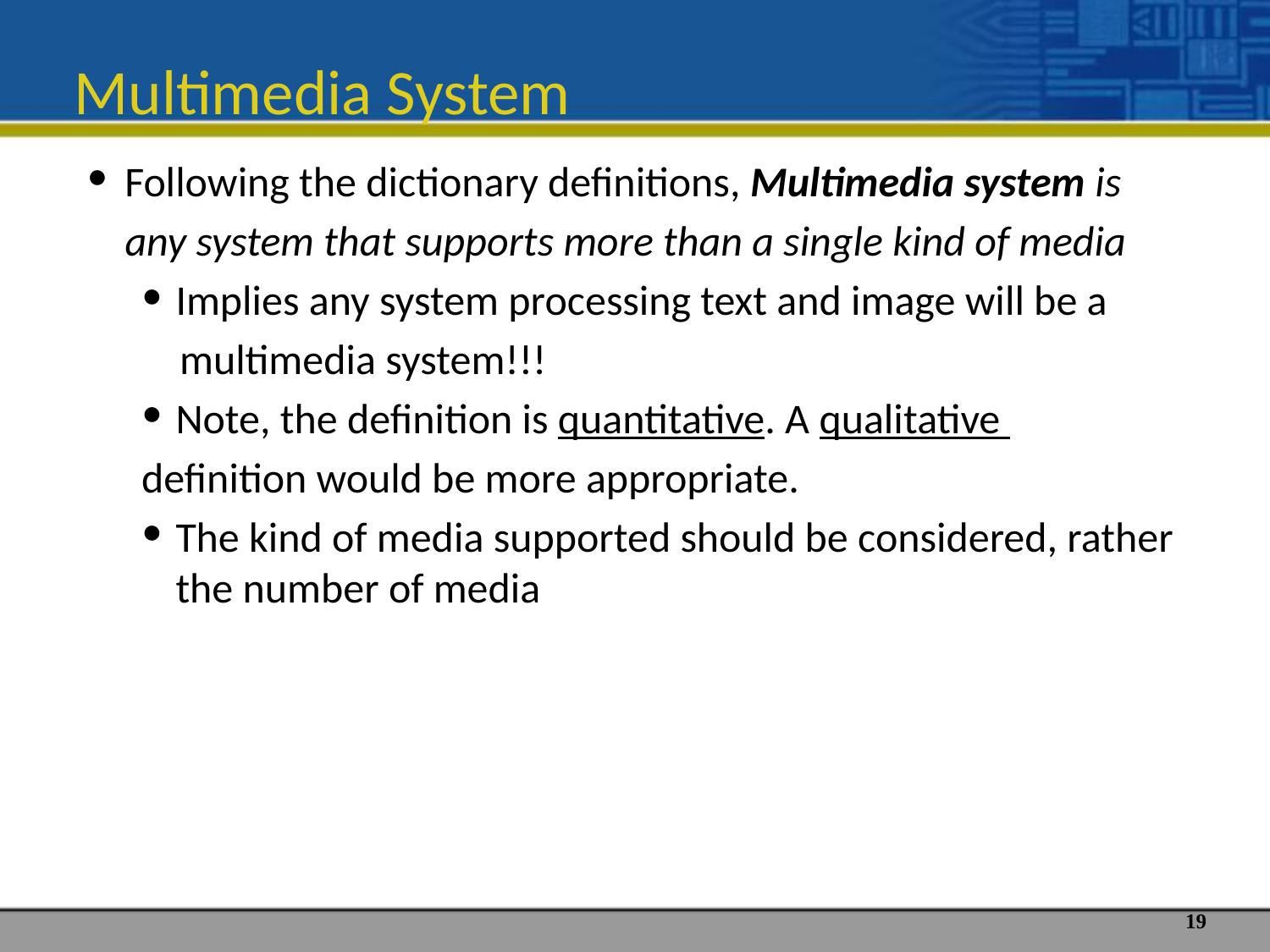

Multimedia System
Following the dictionary definitions, Multimedia system is
    any system that supports more than a single kind of media
Implies any system processing text and image will be a
    multimedia system!!!
Note, the definition is quantitative. A qualitative
definition would be more appropriate.
The kind of media supported should be considered, rather the number of media

19